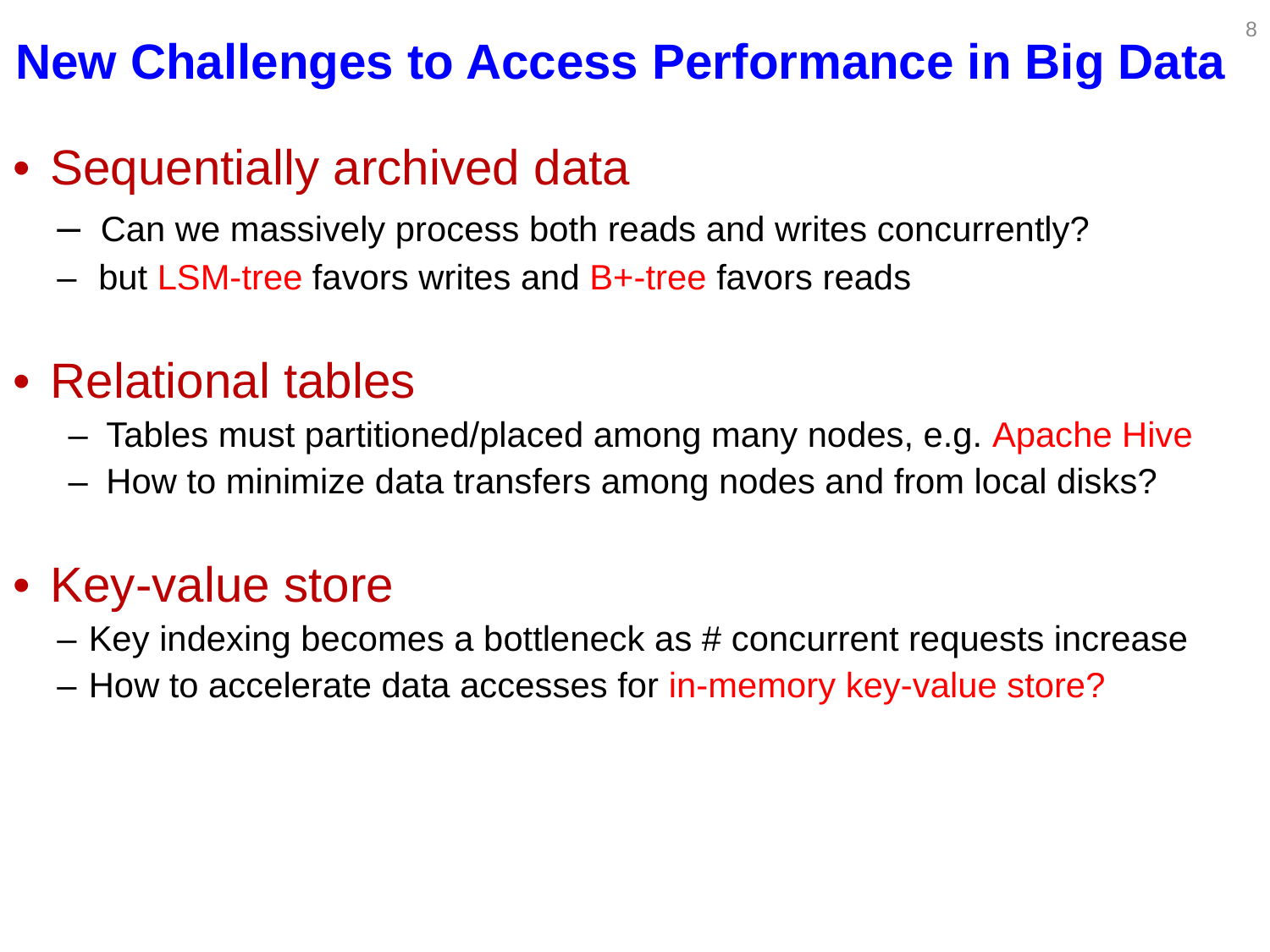

8
New Challenges to Access Performance in Big Data
Sequentially archived data
 Can we massively process both reads and writes concurrently?
 but LSM-tree favors writes and B+-tree favors reads

Relational tables
Tables must partitioned/placed among many nodes, e.g. Apache Hive
How to minimize data transfers among nodes and from local disks?

Key-value store
Key indexing becomes a bottleneck as # concurrent requests increase
How to accelerate data accesses for in-memory key-value store?